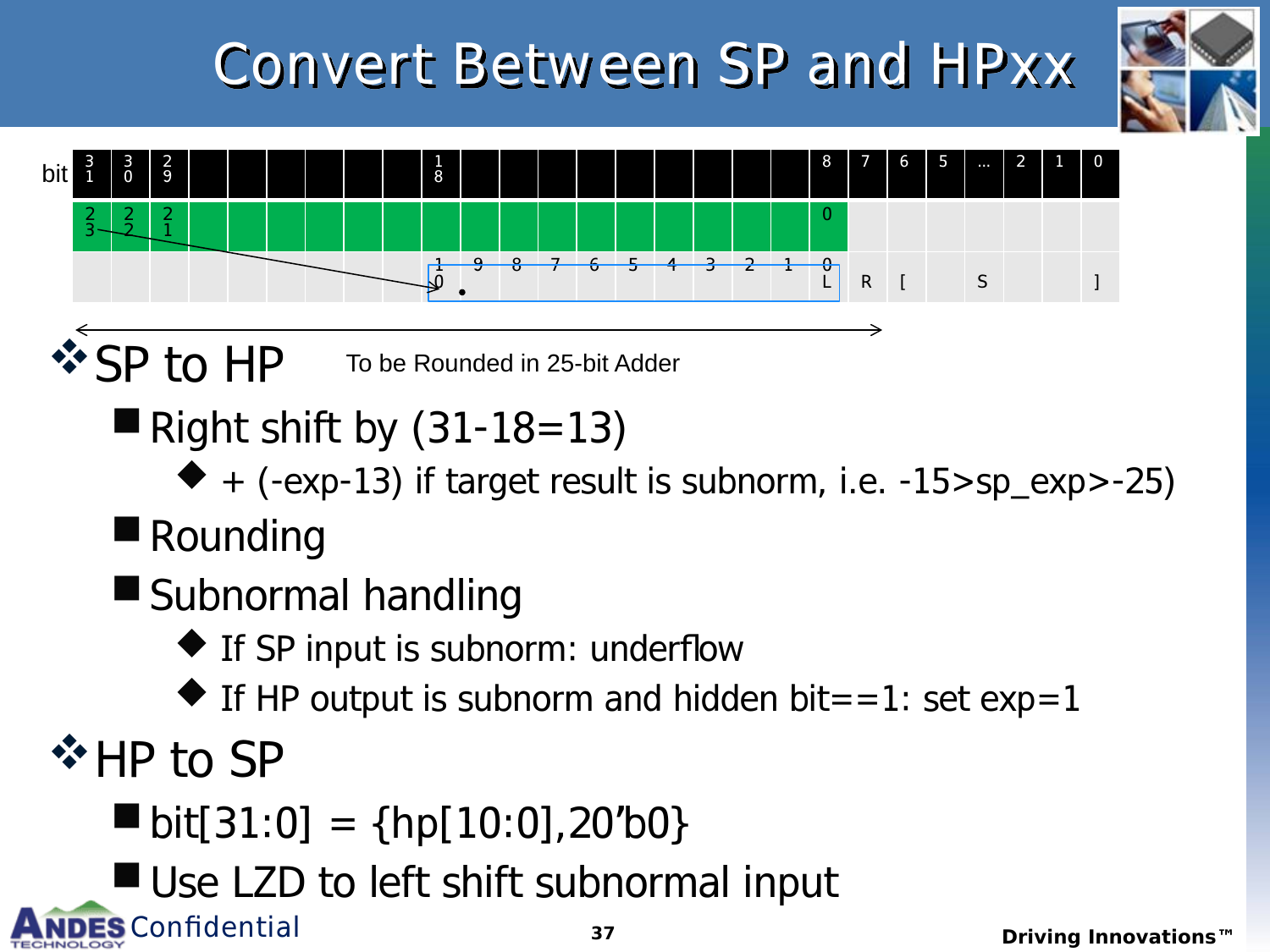

# Convert Between SP and HPxx

SP to HP
Right shift by (31-18=13)
 + (-exp-13) if target result is subnorm, i.e. -15>sp_exp>-25)
Rounding
Subnormal handling
 If SP input is subnorm: underflow
 If HP output is subnorm and hidden bit==1: set exp=1
HP to SP
bit[31:0] = {hp[10:0],20’b0}
Use LZD to left shift subnormal input
| 31 | 30 | 29 |  |  |  |  |  |  | 18 |  |  |  |  |  |  |  |  |  | 8 | 7 | 6 | 5 | … | 2 | 1 | 0 |
| --- | --- | --- | --- | --- | --- | --- | --- | --- | --- | --- | --- | --- | --- | --- | --- | --- | --- | --- | --- | --- | --- | --- | --- | --- | --- | --- |
| 23 | 22 | 21 |  |  |  |  |  |  |  |  |  |  |  |  |  |  |  |  | 0 |  |  |  |  |  |  |  |
|  |  |  |  |  |  |  |  |  | 10 | 9 | 8 | 7 | 6 | 5 | 4 | 3 | 2 | 1 | 0 L | R | [ |  | S |  |  | ] |
bit

To be Rounded in 25-bit Adder